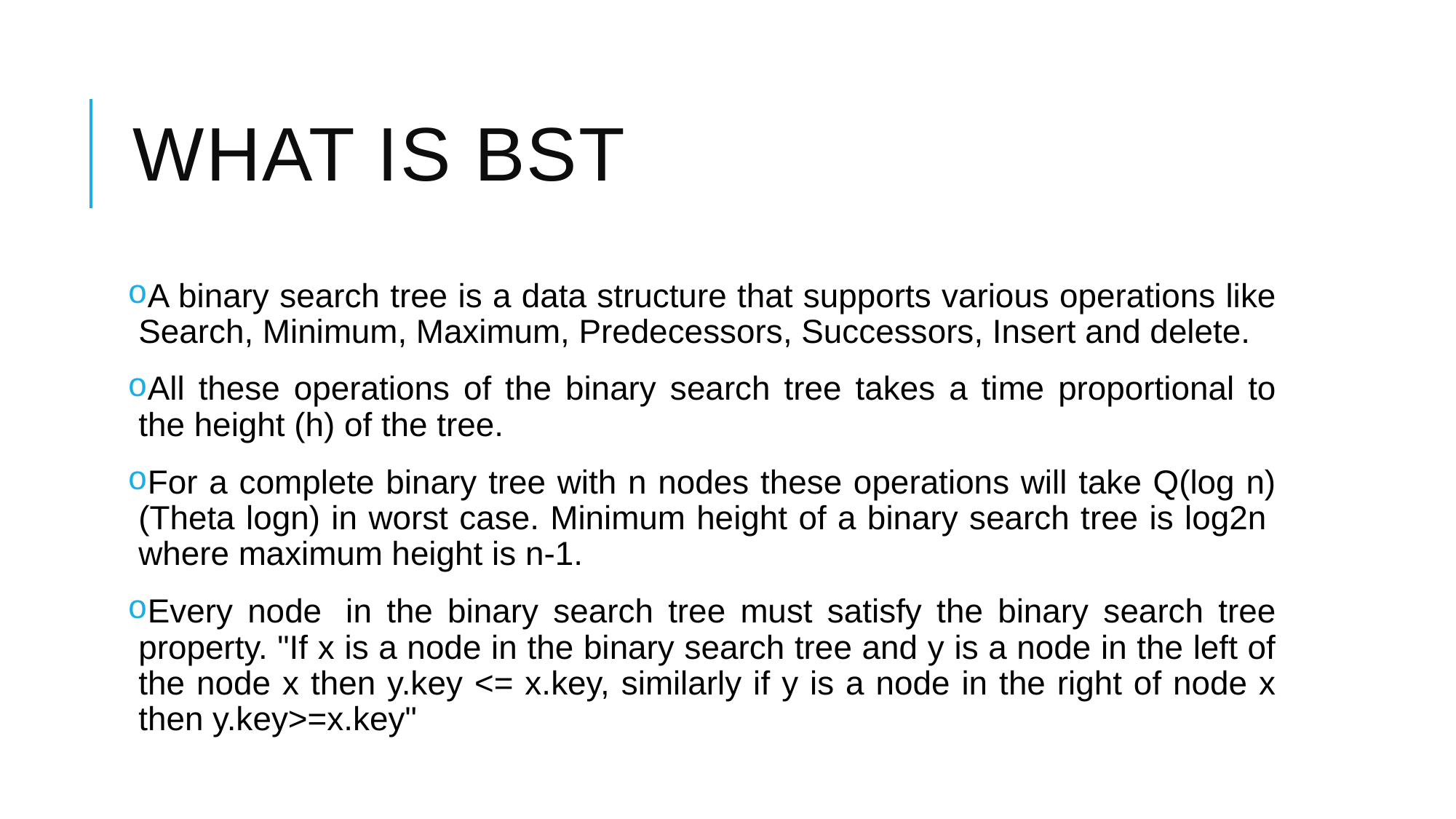

# What is bST
A binary search tree is a data structure that supports various operations like Search, Minimum, Maximum, Predecessors, Successors, Insert and delete.
All these operations of the binary search tree takes a time proportional to the height (h) of the tree.
For a complete binary tree with n nodes these operations will take Q(log n) (Theta logn) in worst case. Minimum height of a binary search tree is log2n  where maximum height is n-1.
Every node  in the binary search tree must satisfy the binary search tree property. "If x is a node in the binary search tree and y is a node in the left of the node x then y.key <= x.key, similarly if y is a node in the right of node x then y.key>=x.key"